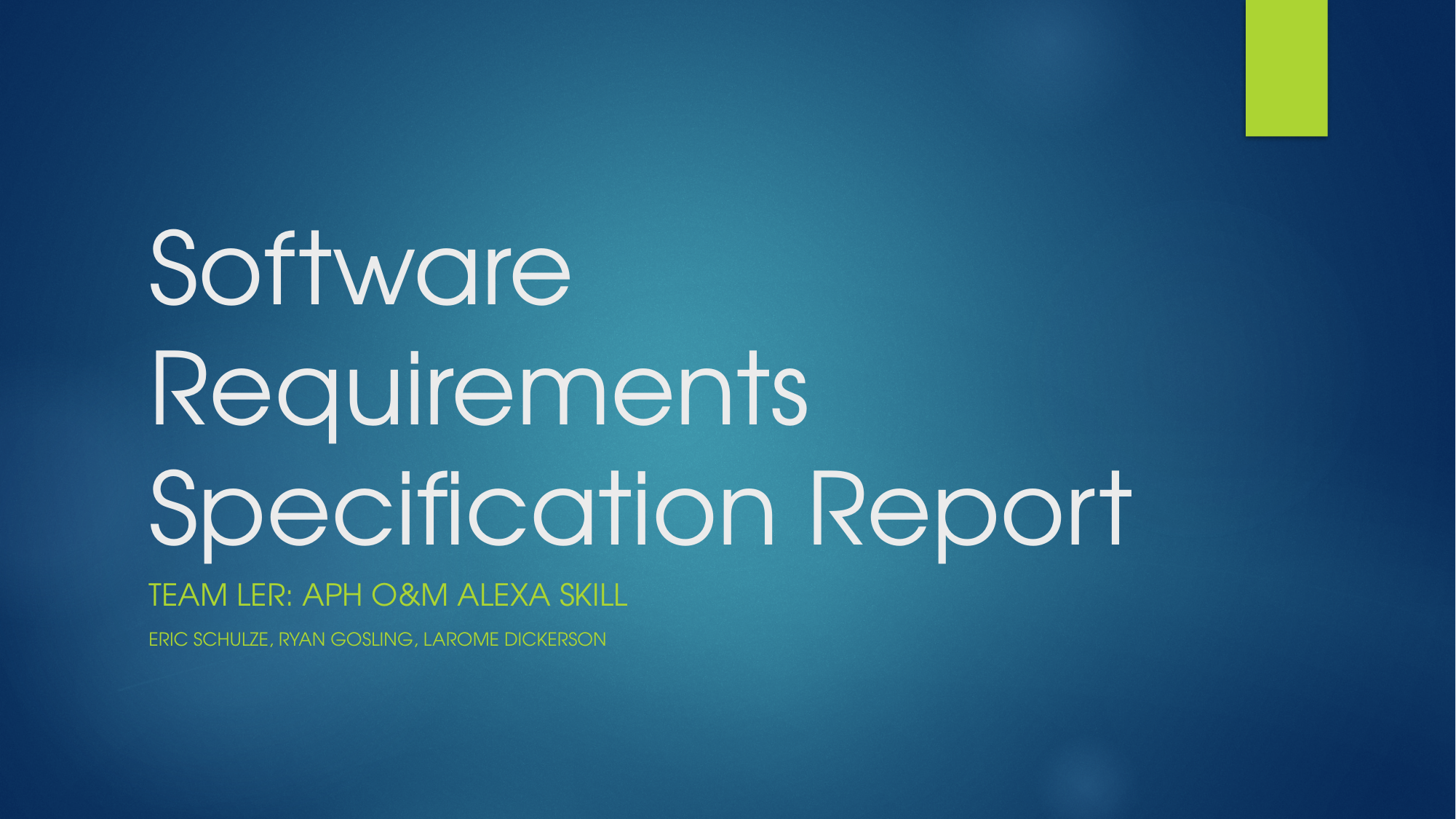

# Software Requirements Specification Report
Team LER: APH O&M Alexa Skill
Eric Schulze, Ryan Gosling, Larome Dickerson